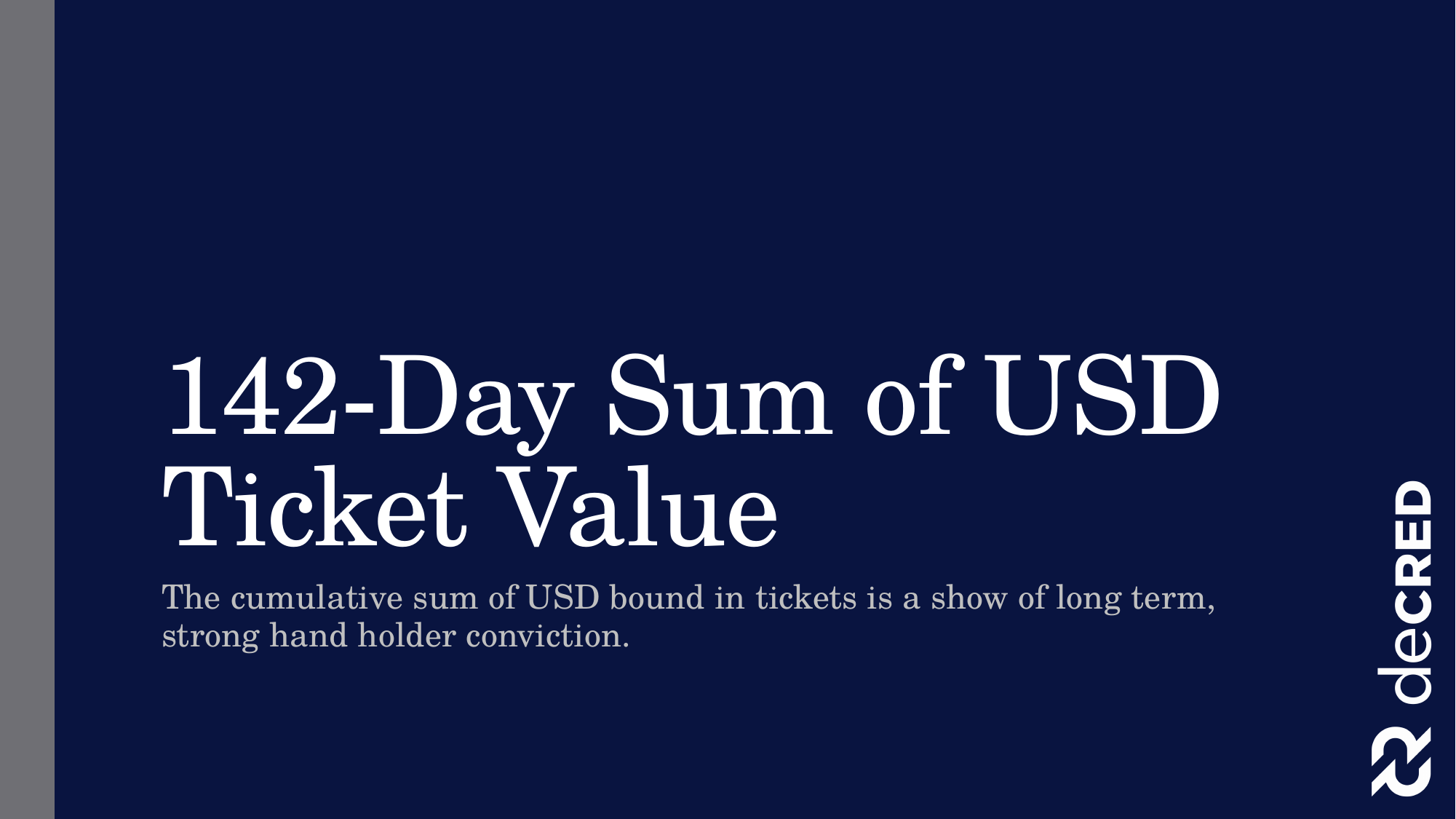

# 142-Day Sum of USD Ticket Value
The cumulative sum of USD bound in tickets is a show of long term, strong hand holder conviction.